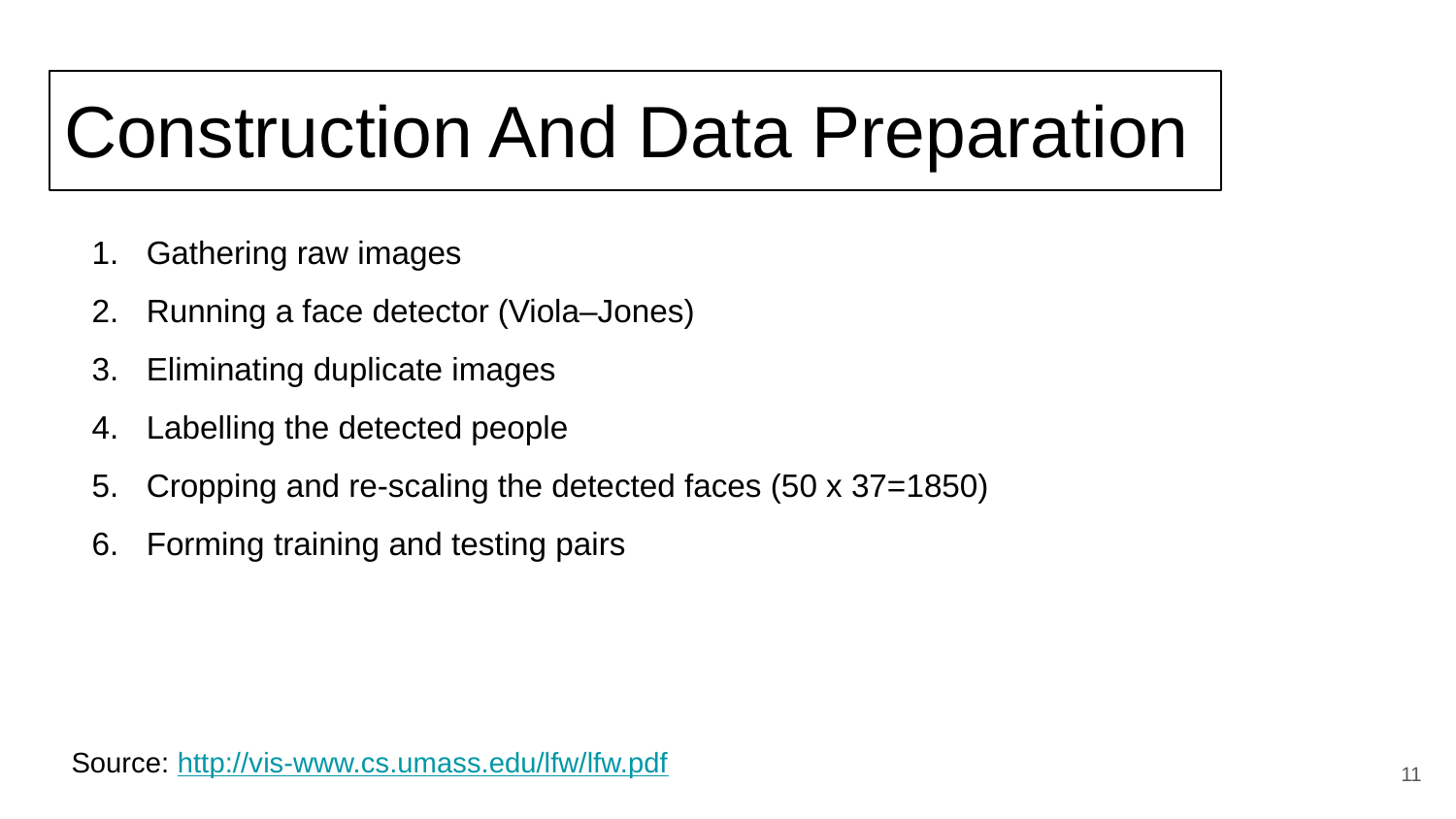

# Construction And Data Preparation
Gathering raw images
Running a face detector (Viola–Jones)
Eliminating duplicate images
Labelling the detected people
Cropping and re-scaling the detected faces (50 x 37=1850)
Forming training and testing pairs

Source: http://vis-www.cs.umass.edu/lfw/lfw.pdf

11